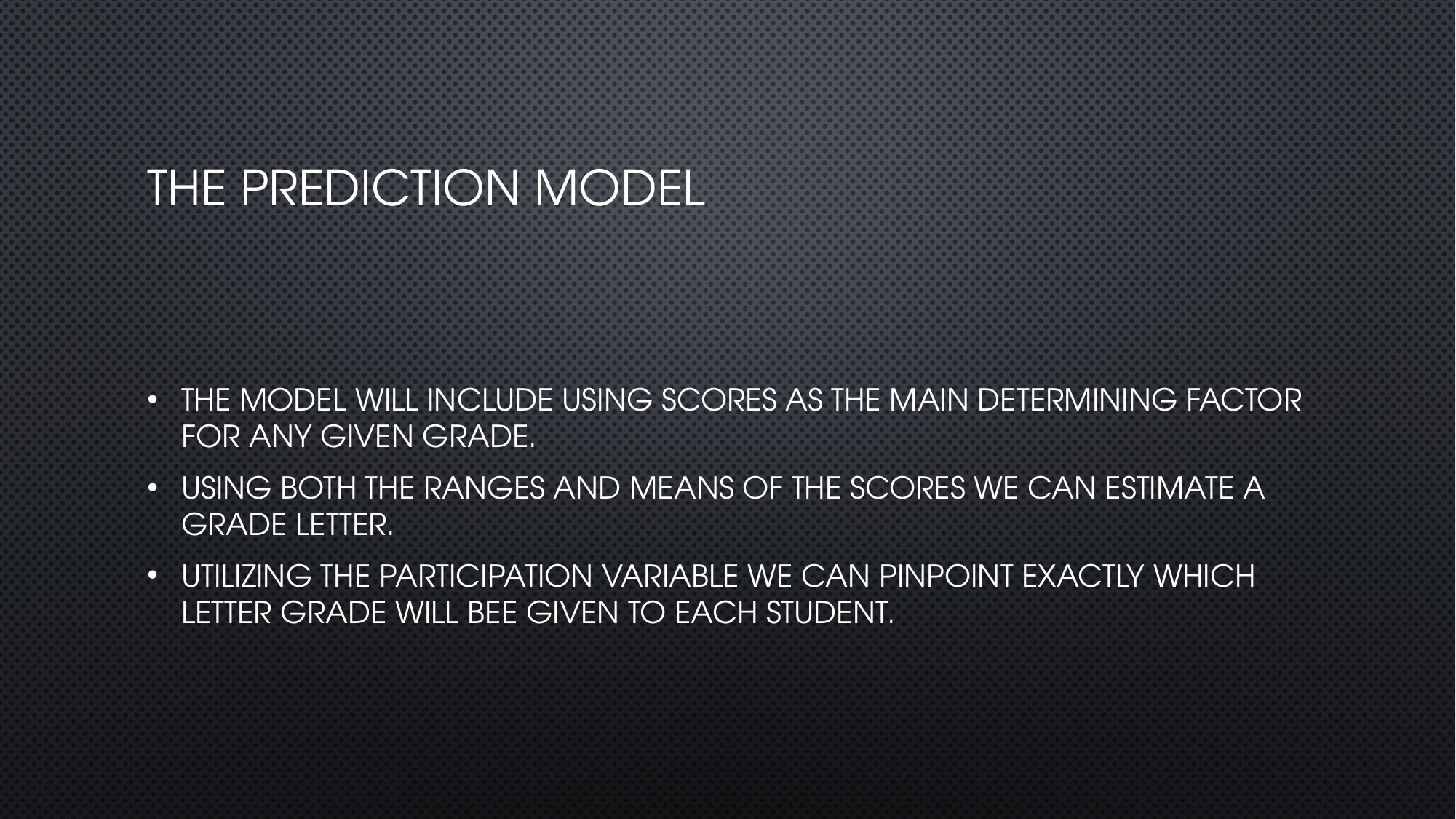

# The prediction Model
The model will include using scores as the main determining factor for any given grade.
Using both the ranges and means of the scores we can estimate a grade letter.
Utilizing the participation variable we can pinpoint exactly which letter grade will bee given to each student.